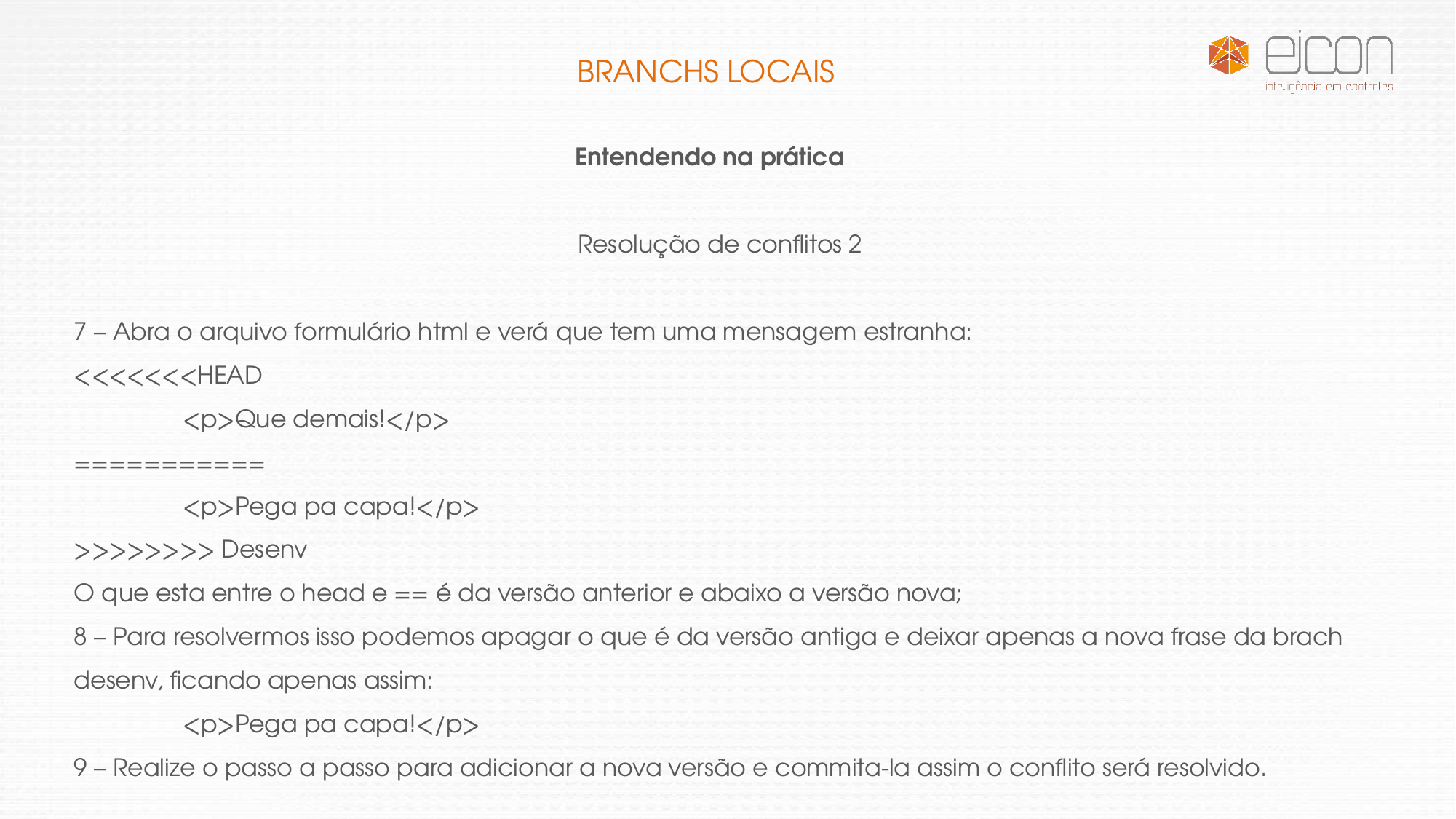

BRANCHS LOCAIS
Entendendo na prática

			  	          Resolução de conflitos 2

7 – Abra o arquivo formulário html e verá que tem uma mensagem estranha:
<<<<<<<HEAD
	<p>Que demais!</p>
===========
	<p>Pega pa capa!</p>
>>>>>>>> Desenv
O que esta entre o head e == é da versão anterior e abaixo a versão nova;
8 – Para resolvermos isso podemos apagar o que é da versão antiga e deixar apenas a nova frase da brach desenv, ficando apenas assim:
	<p>Pega pa capa!</p>
9 – Realize o passo a passo para adicionar a nova versão e commita-la assim o conflito será resolvido.